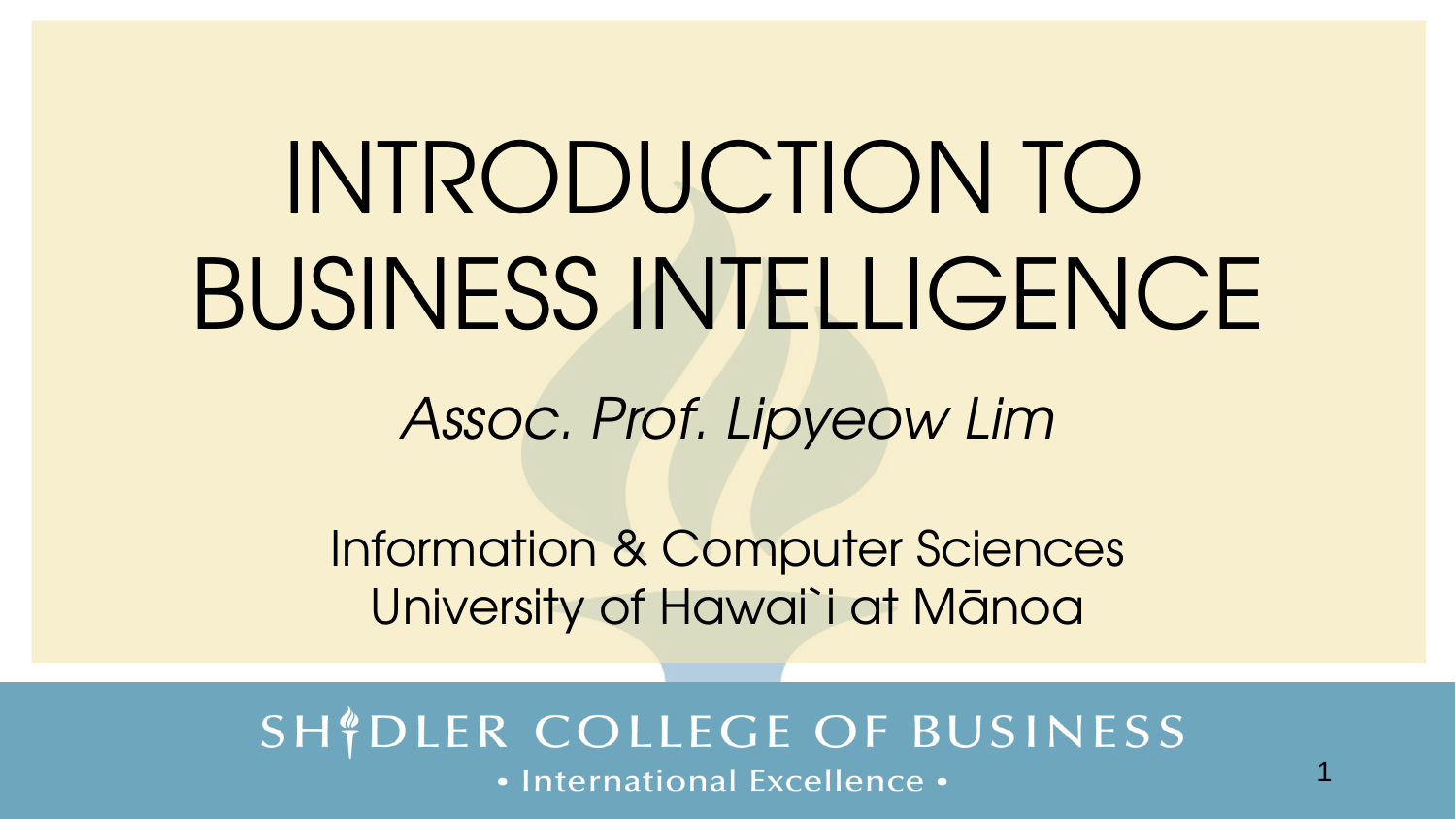

# Introduction to Business Intelligence
Assoc. Prof. Lipyeow Lim

Information & Computer Sciences
University of Hawai`i at Mānoa
1